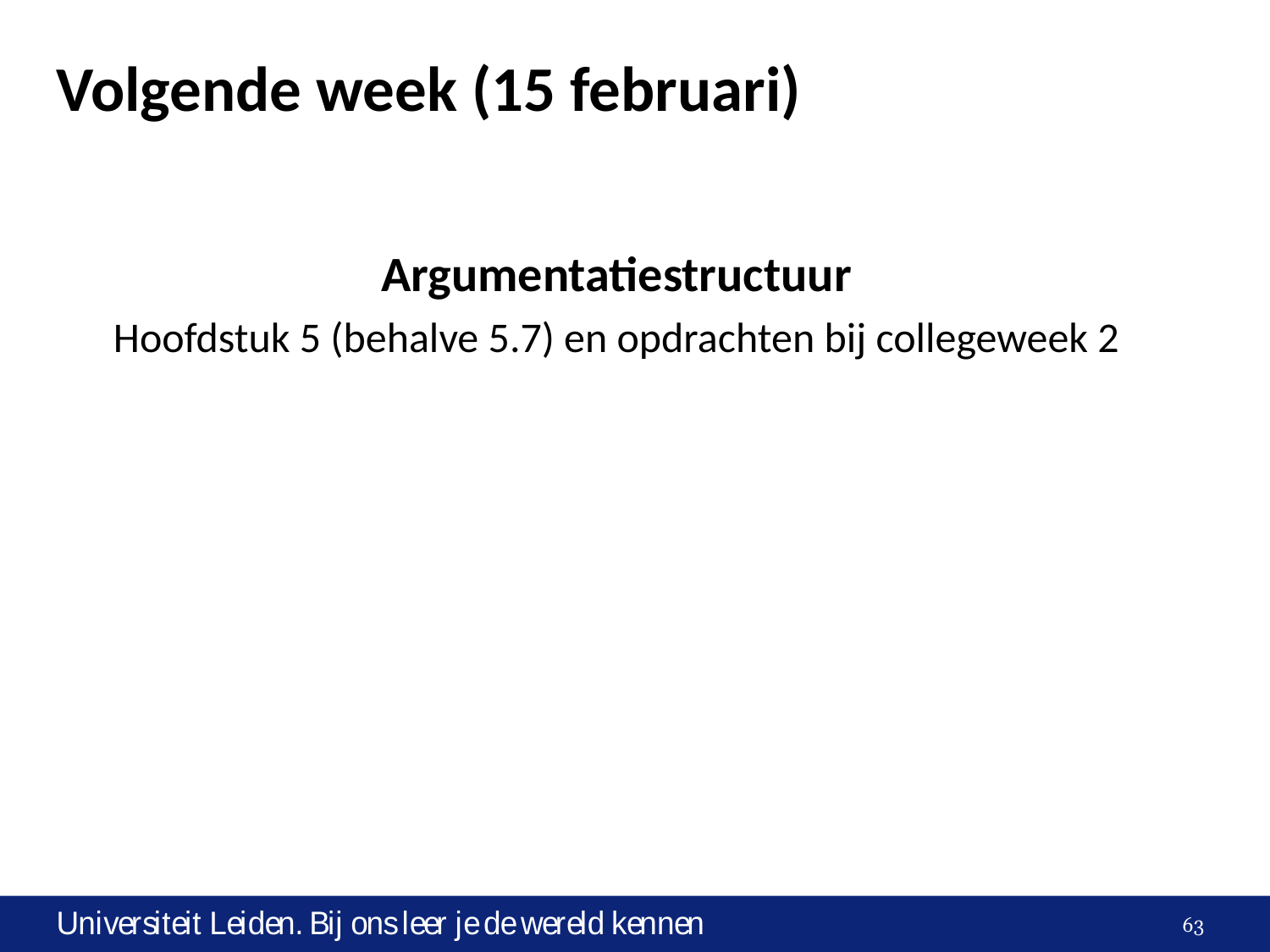

# Volgende week (15 februari)
Argumentatiestructuur
Hoofdstuk 5 (behalve 5.7) en opdrachten bij collegeweek 2